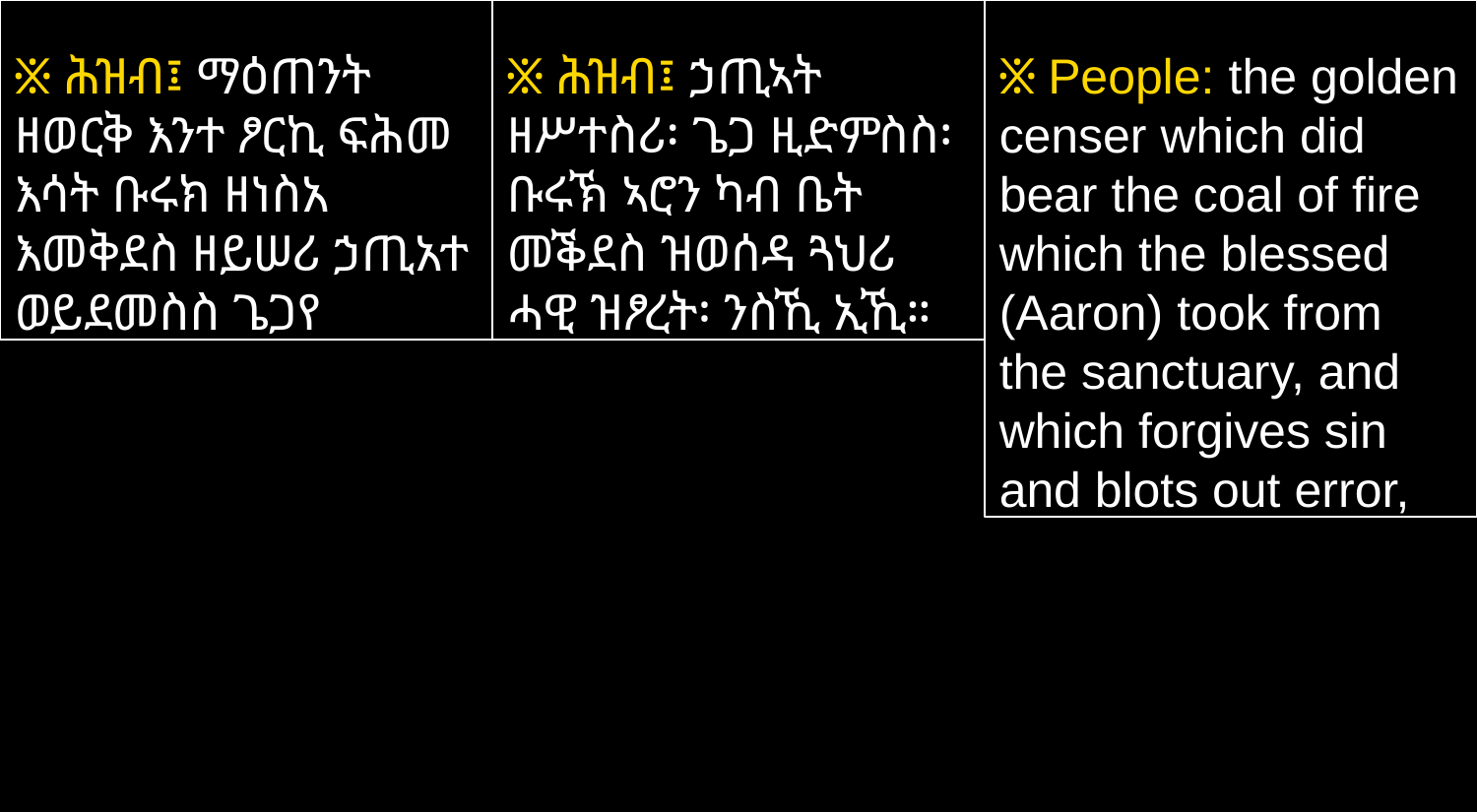

፠ ሕዝብ፤ ማዕጠንት ዘወርቅ እንተ ፆርኪ ፍሕመ እሳት ቡሩክ ዘነስአ እመቅደስ ዘይሠሪ ኃጢአተ ወይደመስስ ጌጋየ

፠ ሕዝብ፤ ኃጢኣት ዘሥተስሪ፡ ጌጋ ዚድምስስ፡ ቡሩኽ ኣሮን ካብ ቤት መቕደስ ዝወሰዳ ጓህሪ ሓዊ ዝፆረት፡ ንስኺ ኢኺ።

፠ People: the golden censer which did bear the coal of fire which the blessed (Aaron) took from the sanctuary, and which forgives sin and blots out error,